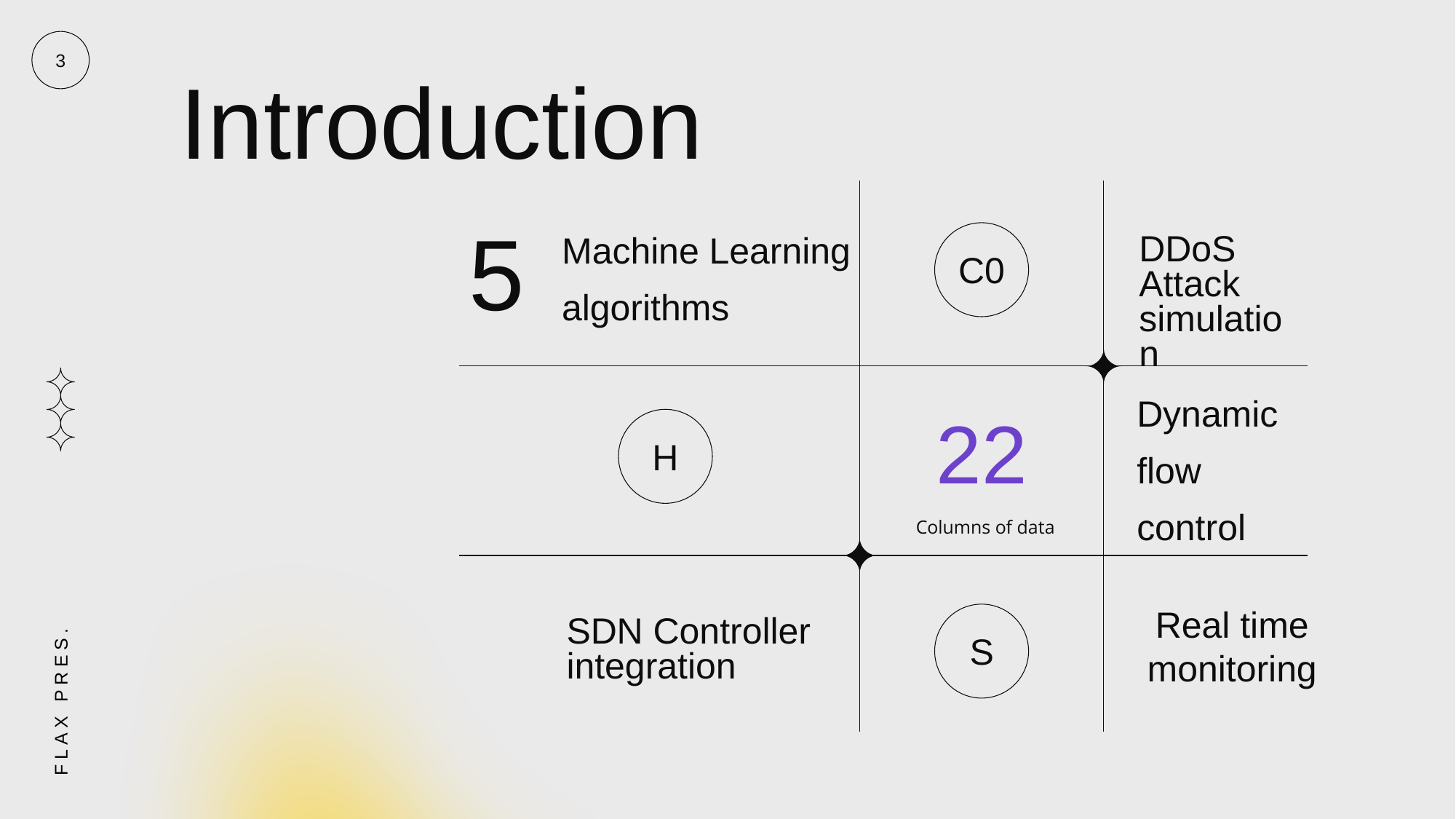

Introduction

5
Machine Learning algorithms

C0
DDoS Attack simulation

Dynamic flow control
22

H
Columns of data

Real time monitoring

S
SDN Controller integration